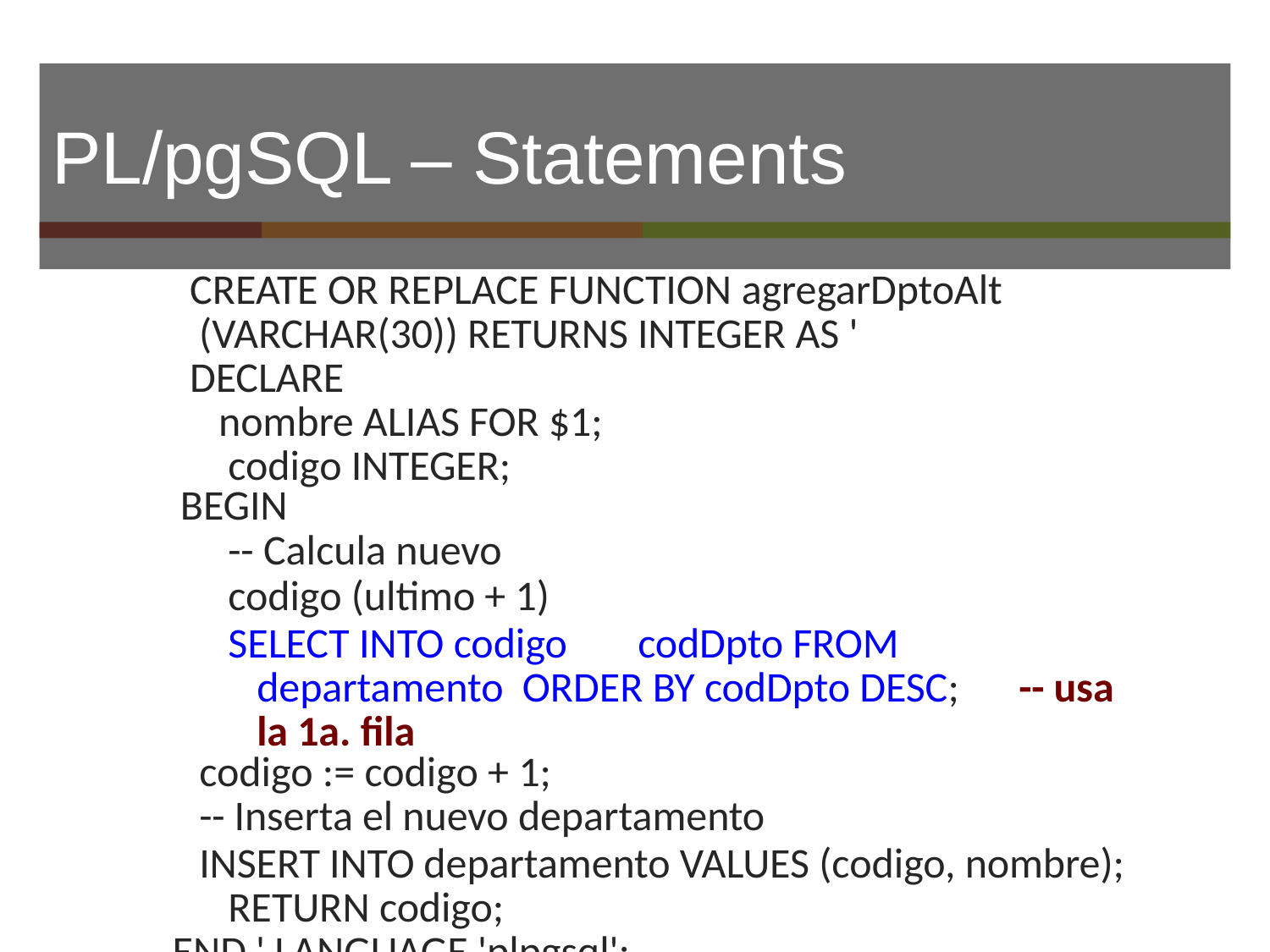

# PL/pgSQL – Statements
CREATE OR REPLACE FUNCTION agregarDptoAlt  (VARCHAR(30)) RETURNS INTEGER AS '  DECLARE
nombre ALIAS FOR $1;  codigo INTEGER;
BEGIN
-- Calcula nuevo codigo (ultimo + 1)
SELECT INTO codigo	codDpto FROM departamento  ORDER BY codDpto DESC;	-- usa la 1a. ﬁla
codigo := codigo + 1;
-- Inserta el nuevo departamento
INSERT INTO departamento VALUES (codigo, nombre);  RETURN codigo;
END ' LANGUAGE 'plpgsql';